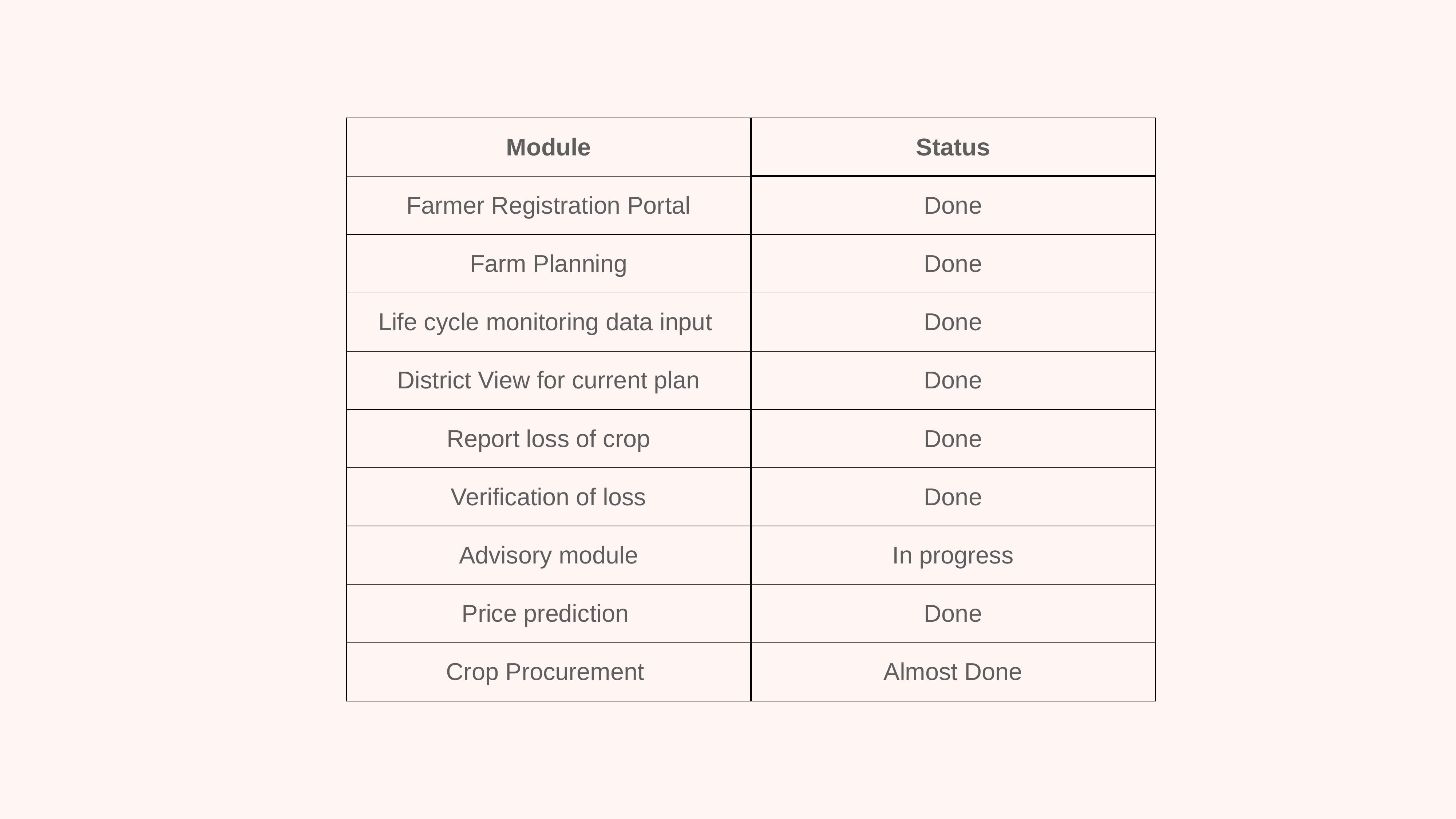

| Module | Status |
| --- | --- |
| Farmer Registration Portal | Done |
| Farm Planning | Done |
| Life cycle monitoring data input | Done |
| District View for current plan | Done |
| Report loss of crop | Done |
| Verification of loss | Done |
| Advisory module | In progress |
| Price prediction | Done |
| Crop Procurement | Almost Done |